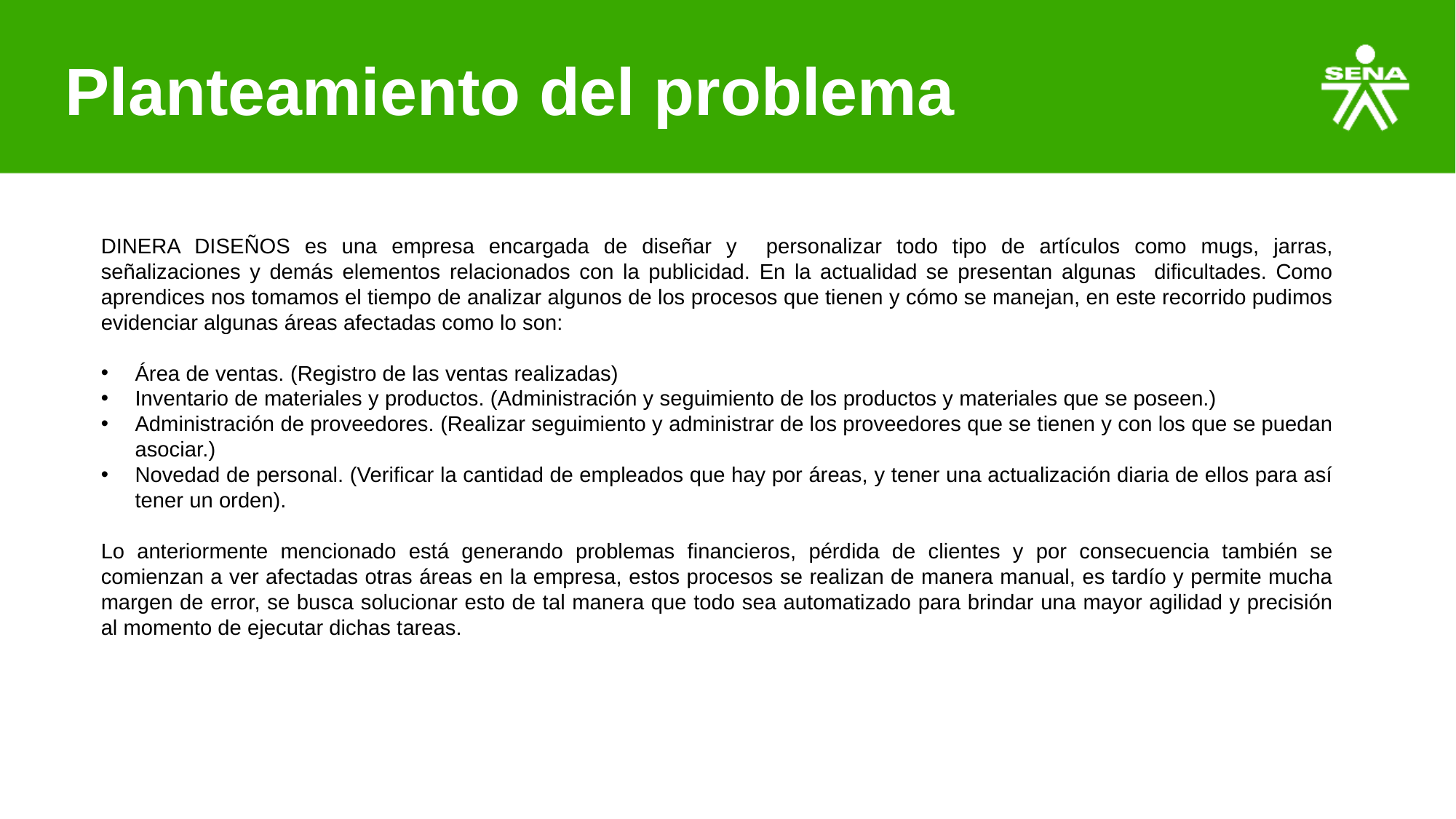

# Planteamiento del problema
DINERA DISEÑOS es una empresa encargada de diseñar y  personalizar todo tipo de artículos como mugs, jarras, señalizaciones y demás elementos relacionados con la publicidad. En la actualidad se presentan algunas  dificultades. Como aprendices nos tomamos el tiempo de analizar algunos de los procesos que tienen y cómo se manejan, en este recorrido pudimos evidenciar algunas áreas afectadas como lo son:

Área de ventas. (Registro de las ventas realizadas)
Inventario de materiales y productos. (Administración y seguimiento de los productos y materiales que se poseen.)
Administración de proveedores. (Realizar seguimiento y administrar de los proveedores que se tienen y con los que se puedan asociar.)
Novedad de personal. (Verificar la cantidad de empleados que hay por áreas, y tener una actualización diaria de ellos para así tener un orden).

Lo anteriormente mencionado está generando problemas financieros, pérdida de clientes y por consecuencia también se comienzan a ver afectadas otras áreas en la empresa, estos procesos se realizan de manera manual, es tardío y permite mucha margen de error, se busca solucionar esto de tal manera que todo sea automatizado para brindar una mayor agilidad y precisión al momento de ejecutar dichas tareas.